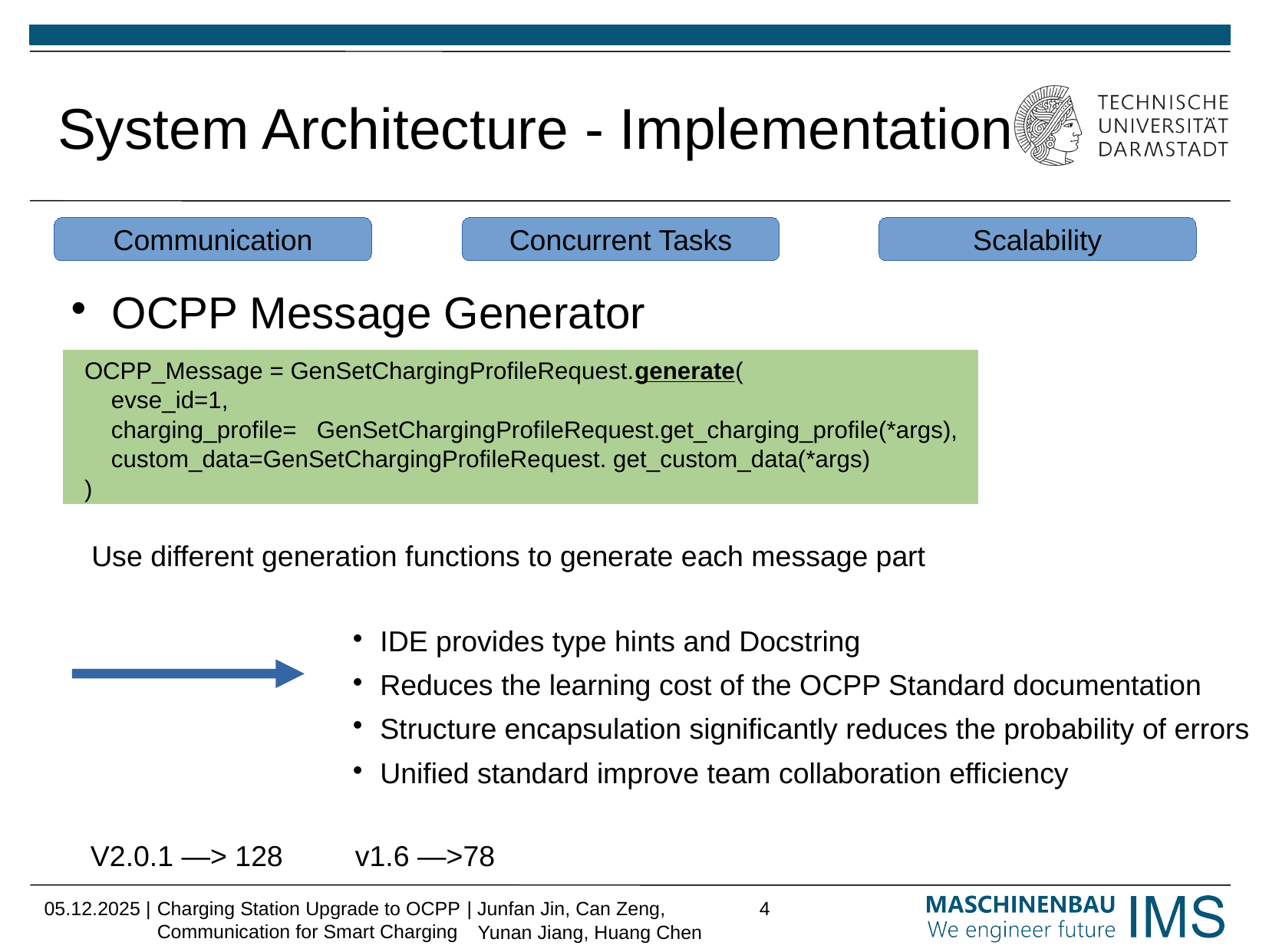

System Architecture - Implementation
Communication
Concurrent Tasks
Scalability
# OCPP Message Generator

OCPP_Message = GenSetChargingProfileRequest.generate(
    evse_id=1,
    charging_profile=   GenSetChargingProfileRequest.get_charging_profile(*args),
    custom_data=GenSetChargingProfileRequest. get_custom_data(*args)
)
Use different generation functions to generate each message part
IDE provides type hints and Docstring
Reduces the learning cost of the OCPP Standard documentation
Structure encapsulation significantly reduces the probability of errors
Unified standard improve team collaboration efficiency

V2.0.1 —> 128         v1.6 —>78